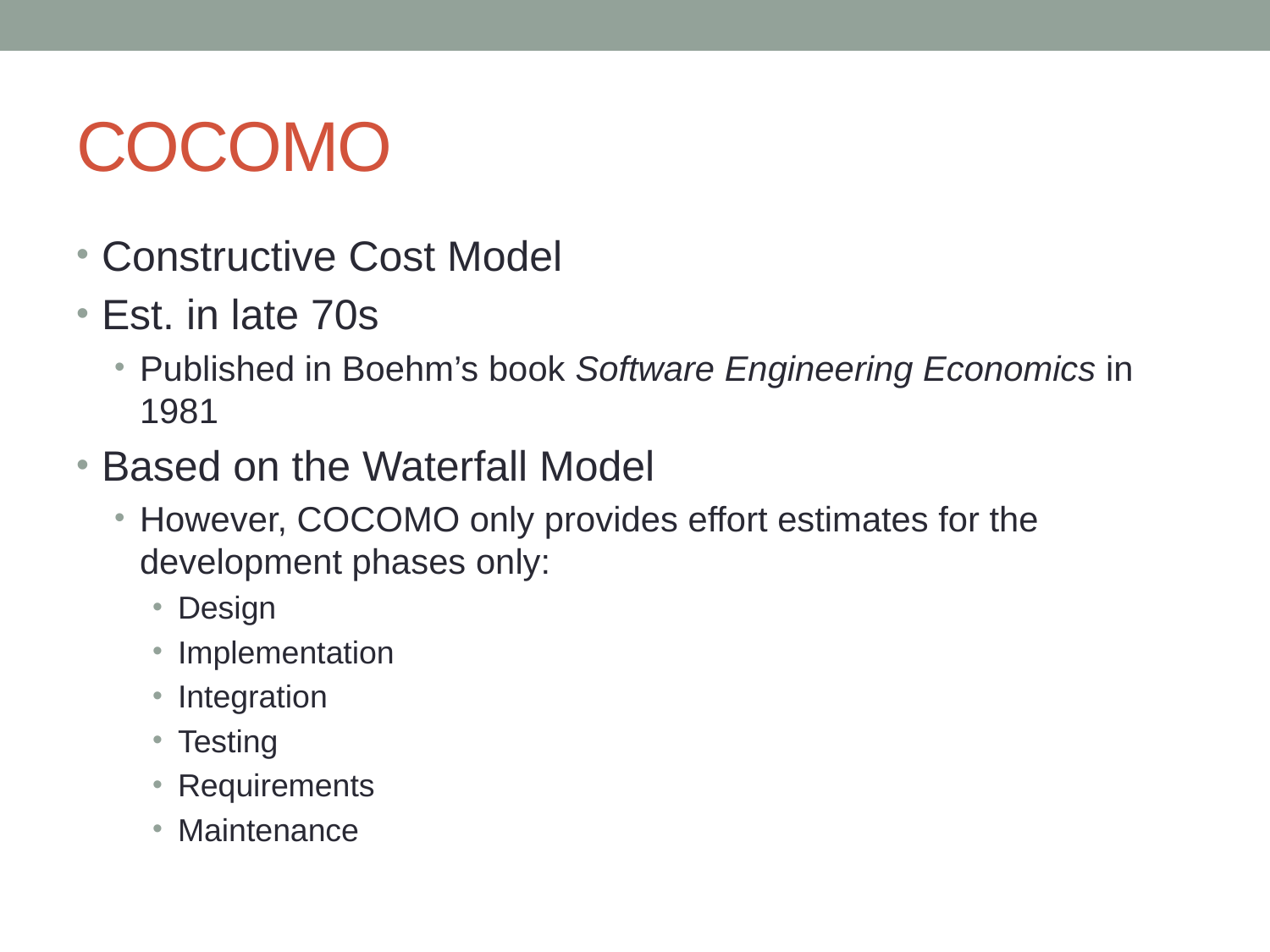

# COCOMO
Constructive Cost Model
Est. in late 70s
Published in Boehm’s book Software Engineering Economics in 1981
Based on the Waterfall Model
However, COCOMO only provides effort estimates for the development phases only:
Design
Implementation
Integration
Testing
Requirements
Maintenance